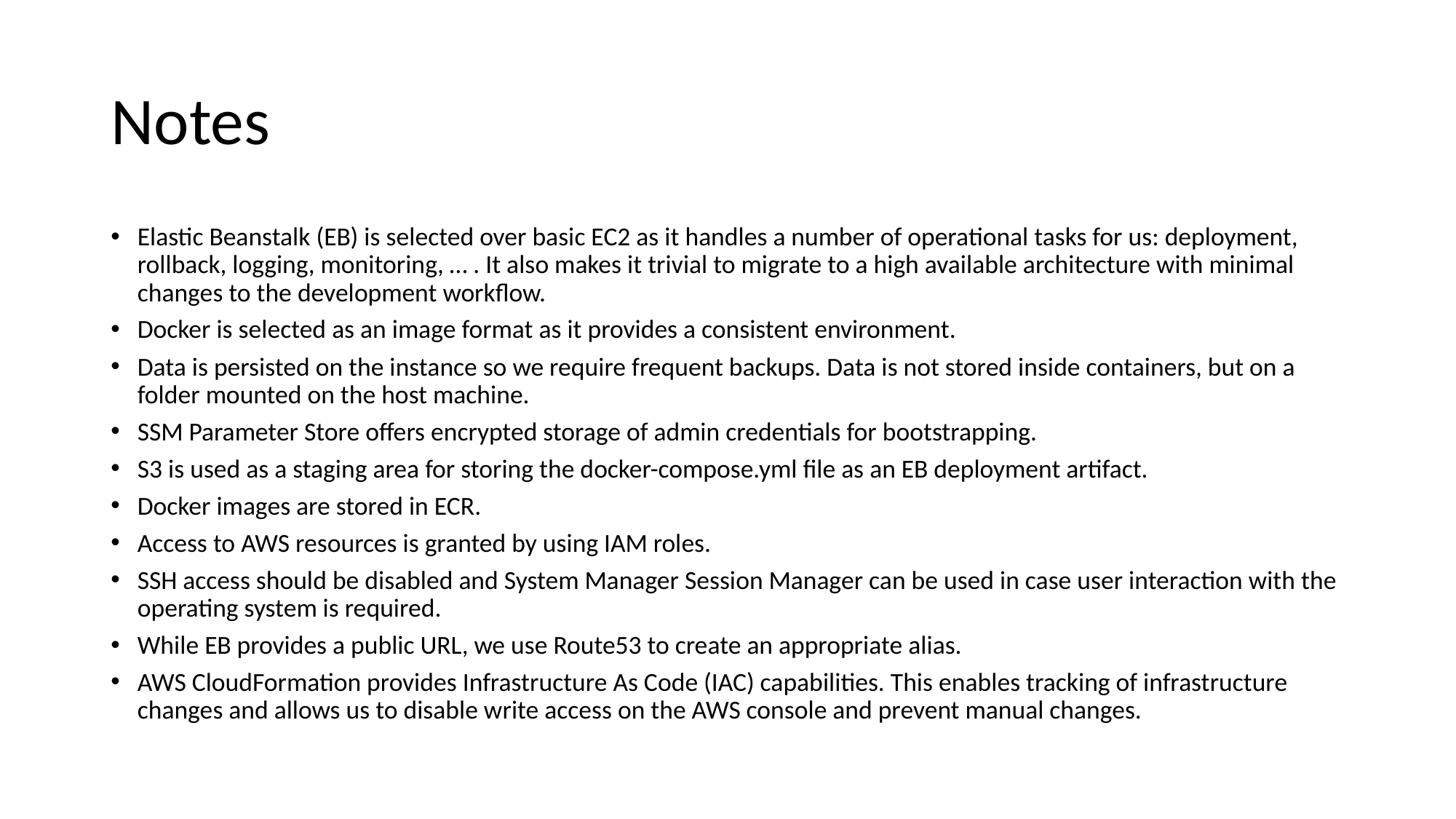

# Notes
Elastic Beanstalk (EB) is selected over basic EC2 as it handles a number of operational tasks for us: deployment, rollback, logging, monitoring, … . It also makes it trivial to migrate to a high available architecture with minimal changes to the development workflow.
Docker is selected as an image format as it provides a consistent environment.
Data is persisted on the instance so we require frequent backups. Data is not stored inside containers, but on a folder mounted on the host machine.
SSM Parameter Store offers encrypted storage of admin credentials for bootstrapping.
S3 is used as a staging area for storing the docker-compose.yml file as an EB deployment artifact.
Docker images are stored in ECR.
Access to AWS resources is granted by using IAM roles.
SSH access should be disabled and System Manager Session Manager can be used in case user interaction with the operating system is required.
While EB provides a public URL, we use Route53 to create an appropriate alias.
AWS CloudFormation provides Infrastructure As Code (IAC) capabilities. This enables tracking of infrastructure changes and allows us to disable write access on the AWS console and prevent manual changes.